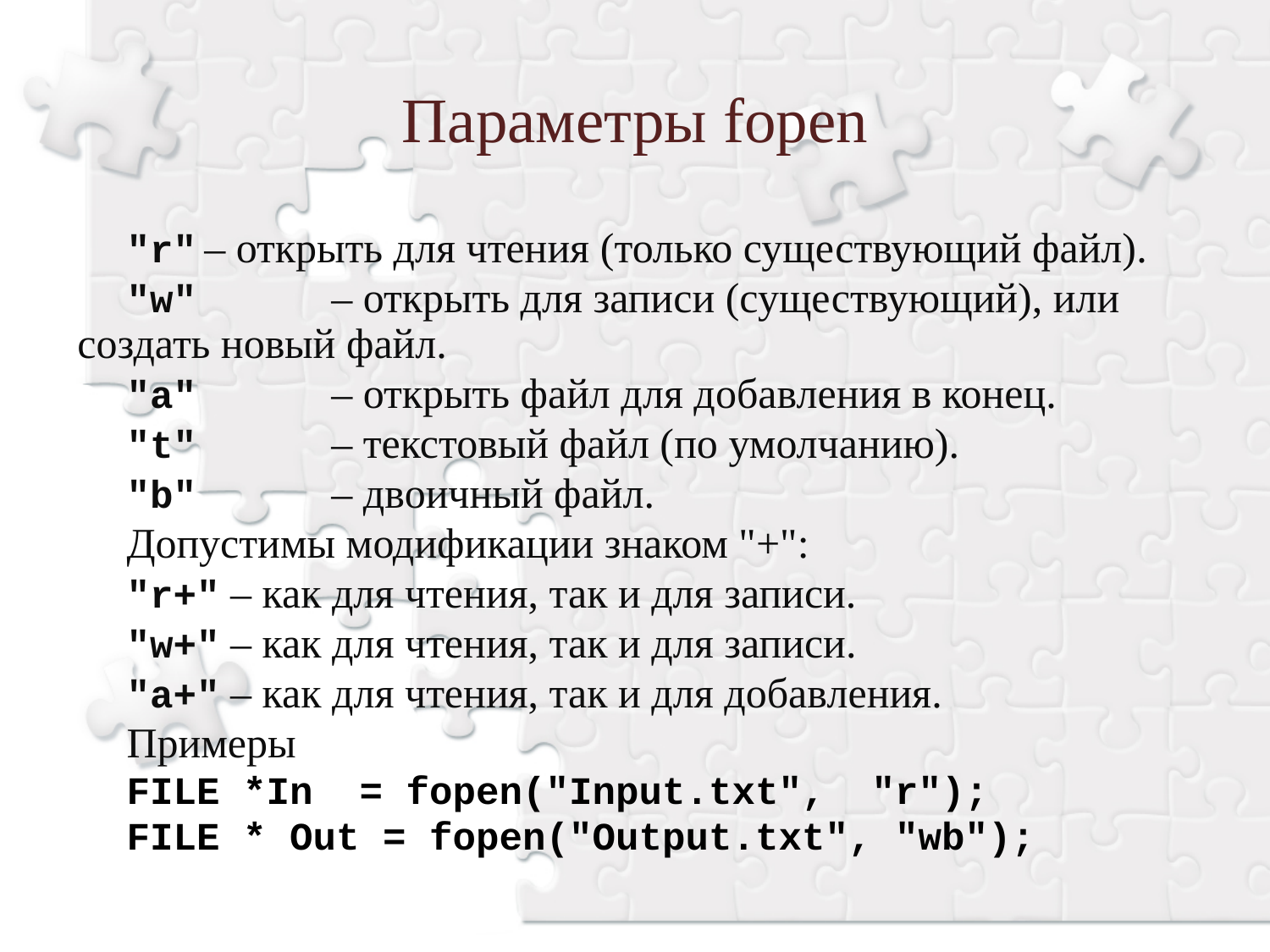

Параметры fopen
"r"	– открыть для чтения (только существующий файл).
"w" 	– открыть для записи (существующий), или создать новый файл.
"a" 	– открыть файл для добавления в конец.
"t" 	– текстовый файл (по умолчанию).
"b" 	– двоичный файл.
Допустимы модификации знаком "+":
"r+" – как для чтения, так и для записи.
"w+" – как для чтения, так и для записи.
"a+" – как для чтения, так и для добавления.
Примеры
FILE *In  = fopen("Input.txt",  "r");
FILE * Out = fopen("Output.txt", "wb");